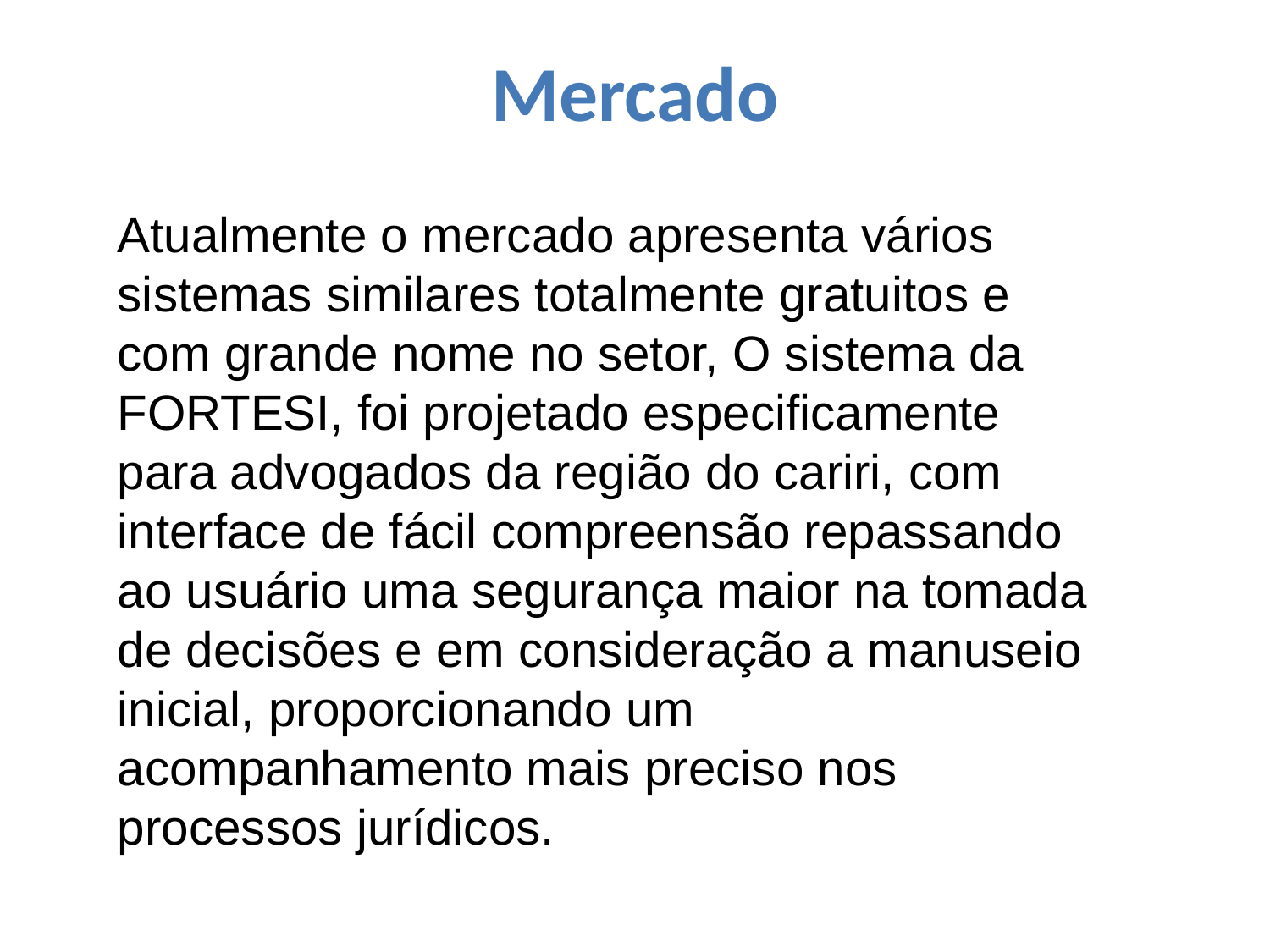

Mercado

Atualmente o mercado apresenta vários sistemas similares totalmente gratuitos e com grande nome no setor, O sistema da FORTESI, foi projetado especificamente para advogados da região do cariri, com interface de fácil compreensão repassando ao usuário uma segurança maior na tomada de decisões e em consideração a manuseio inicial, proporcionando um acompanhamento mais preciso nos processos jurídicos.